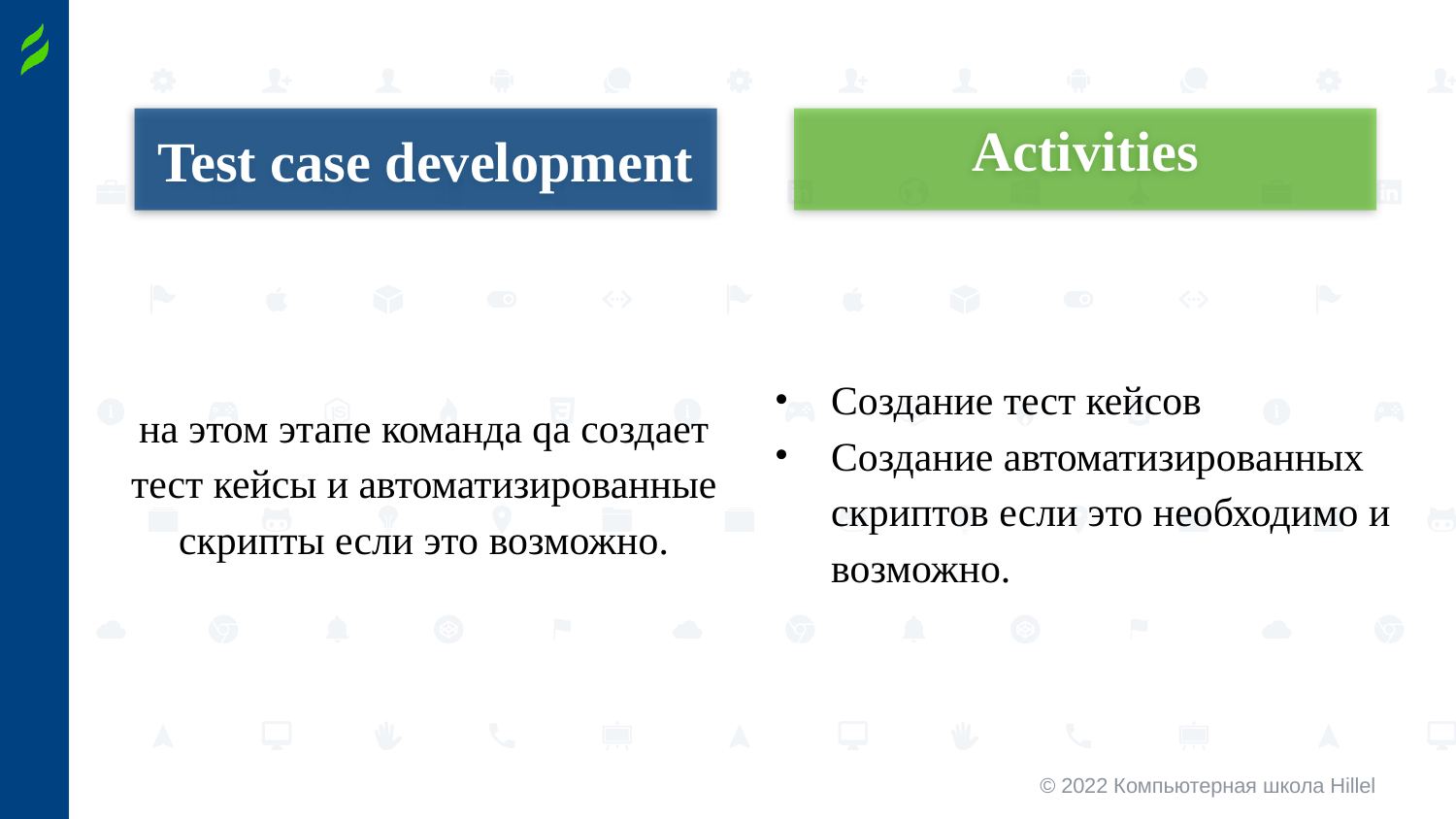

Test case development

Activities

Создание тест кейсов
Создание автоматизированных скриптов если это необходимо и возможно.
на этом этапе команда qa создает тест кейсы и автоматизированные скрипты если это возможно.